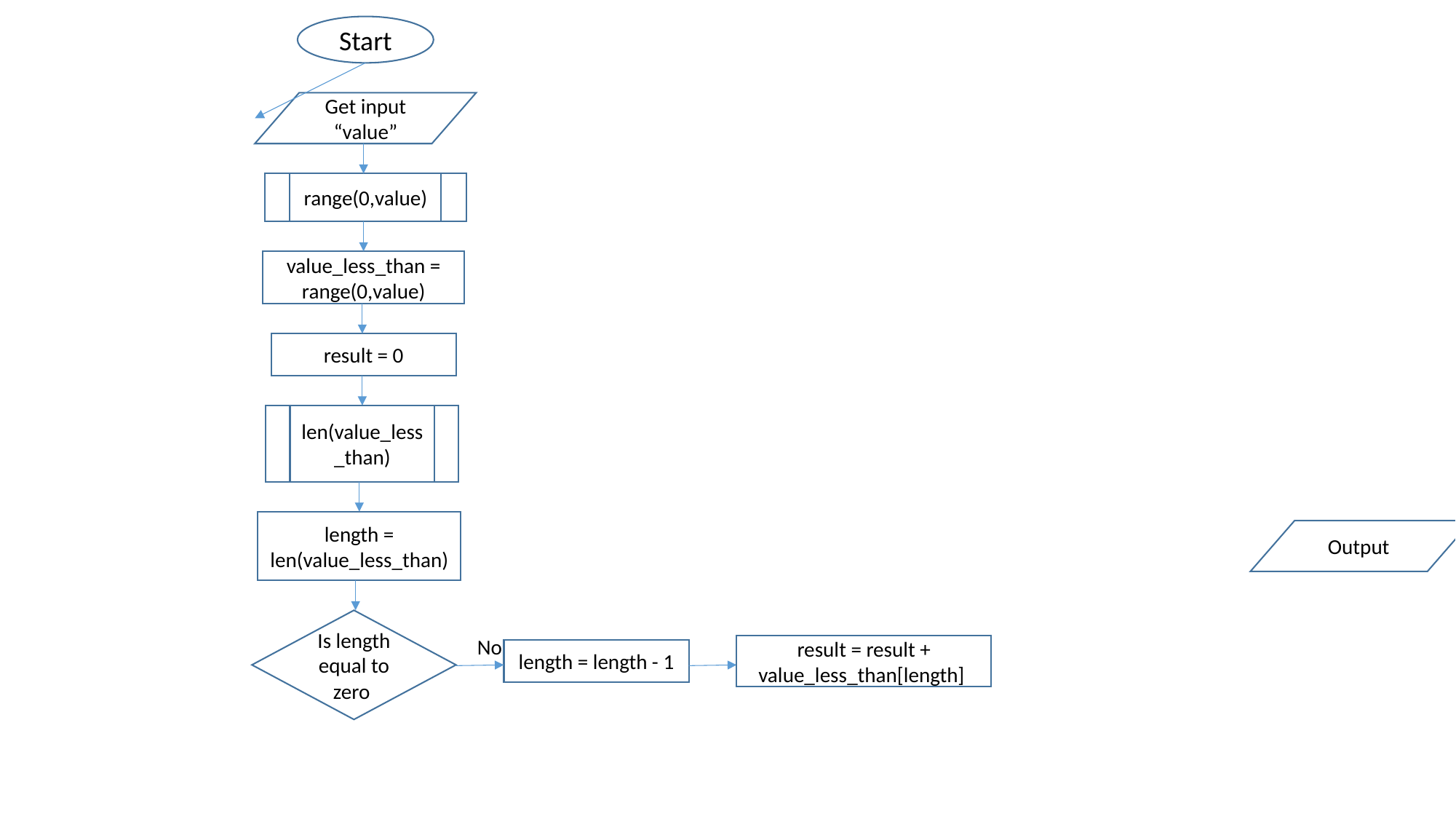

Start
Get input “value”
range(0,value)
value_less_than = range(0,value)
result = 0
len(value_less_than)
length = len(value_less_than)
Output
Is length equal to zero
No
result = result + value_less_than[length]
length = length - 1